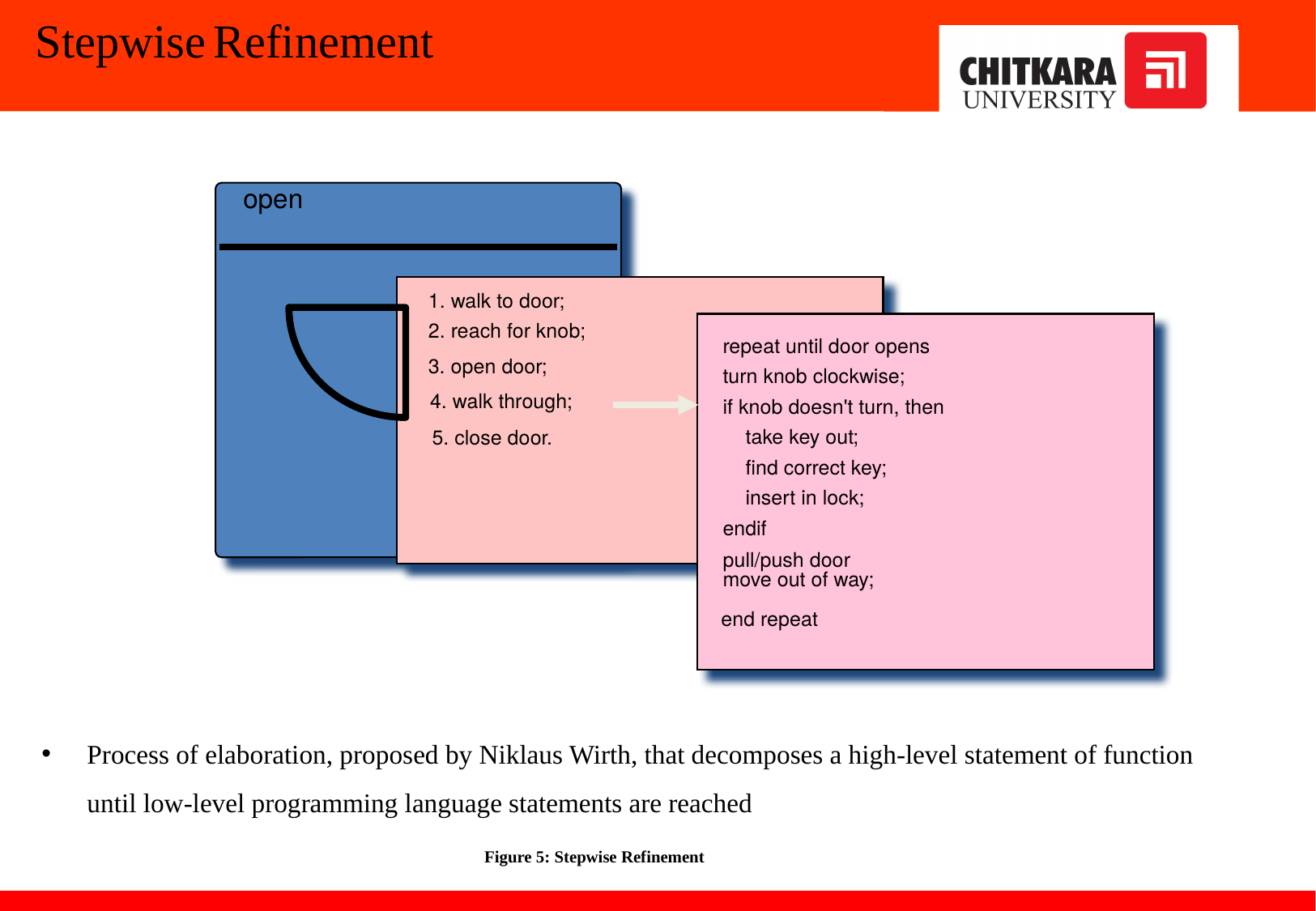

# Stepwise Refinement

Process of elaboration, proposed by Niklaus Wirth, that decomposes a high-level statement of function until low-level programming language statements are reached
open

1. walk to door;

2. reach for knob;

repeat until door opens

3. open door;

turn knob clockwise;

4. walk through;

if knob doesn't turn, then

    take key out;

5. close door.
    find correct key;

    insert in lock;

endif

pull/push door
move out of way;

end repeat
Figure 5: Stepwise Refinement